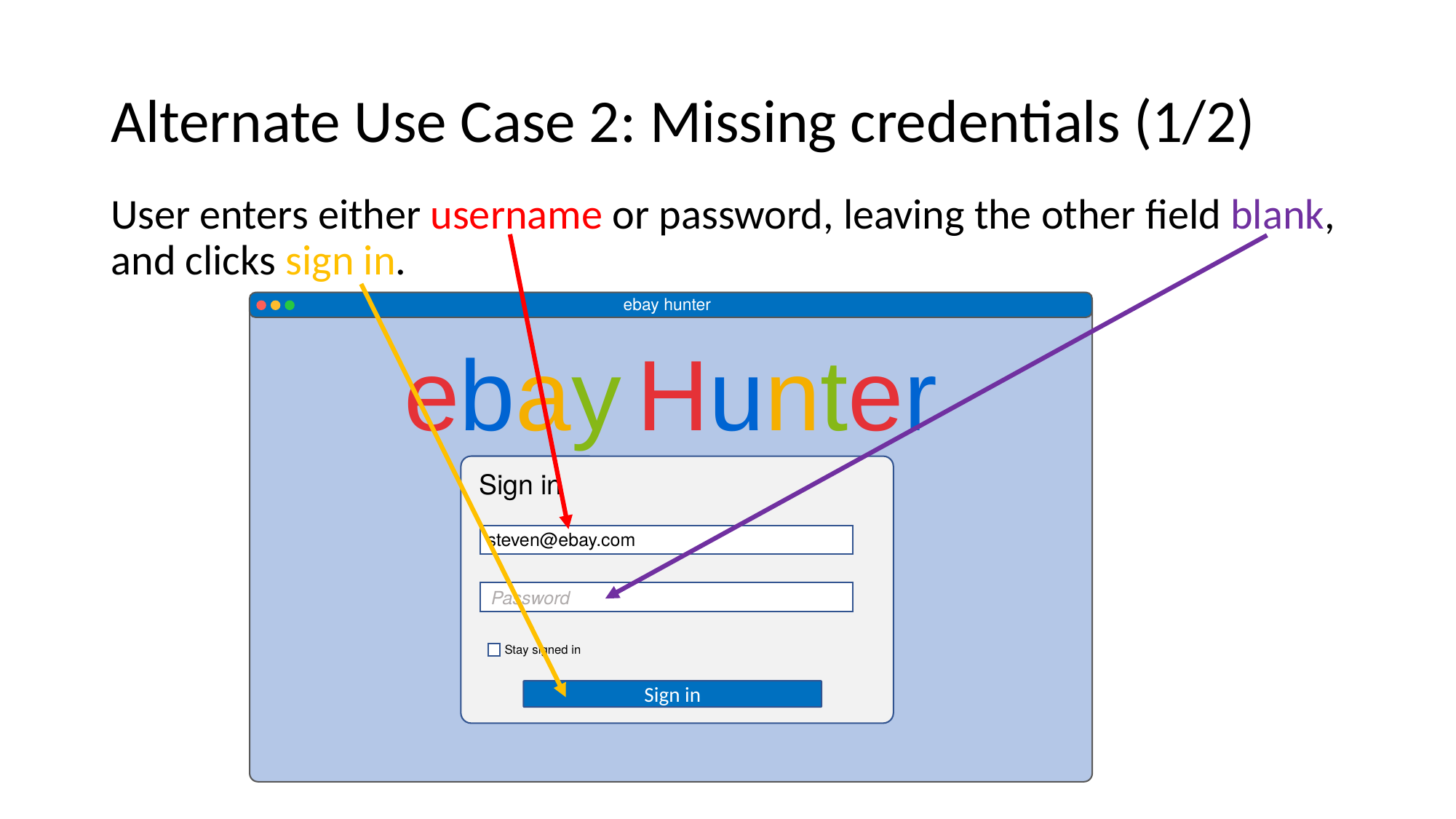

# Alternate Use Case 2: Missing credentials (1/2)
User enters either username or password, leaving the other field blank, and clicks sign in.
ebay hunter

ebay Hunter

Sign in
steven@ebay.com

Password
Stay signed in

Sign in